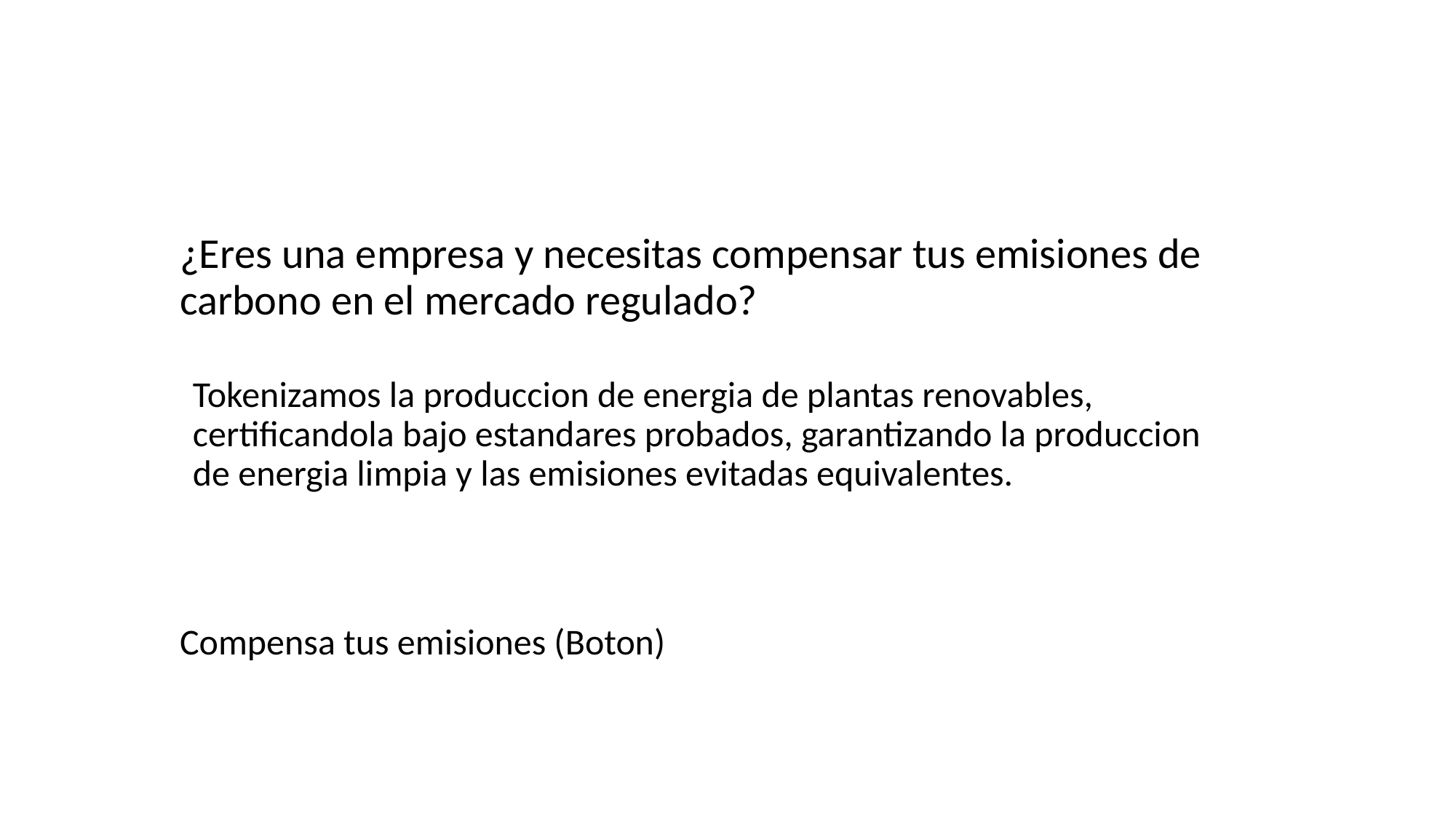

# ¿Eres una empresa y necesitas compensar tus emisiones de carbono en el mercado regulado?
Tokenizamos la produccion de energia de plantas renovables, certificandola bajo estandares probados, garantizando la produccion de energia limpia y las emisiones evitadas equivalentes.
Compensa tus emisiones (Boton)